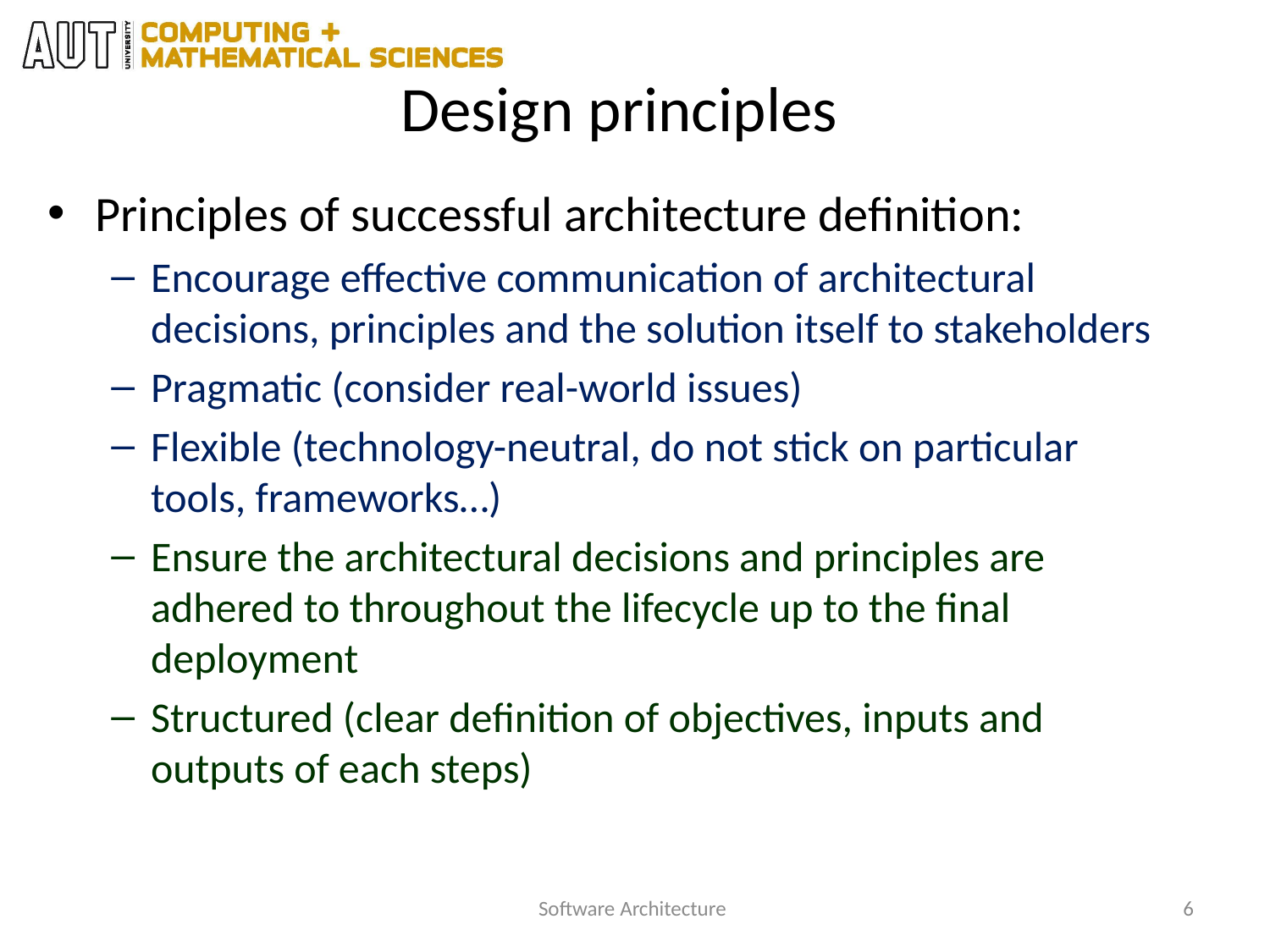

# Design principles
Principles of successful architecture definition:
Encourage effective communication of architectural decisions, principles and the solution itself to stakeholders
Pragmatic (consider real-world issues)
Flexible (technology-neutral, do not stick on particular tools, frameworks…)
Ensure the architectural decisions and principles are adhered to throughout the lifecycle up to the final deployment
Structured (clear definition of objectives, inputs and outputs of each steps)

Software Architecture
6